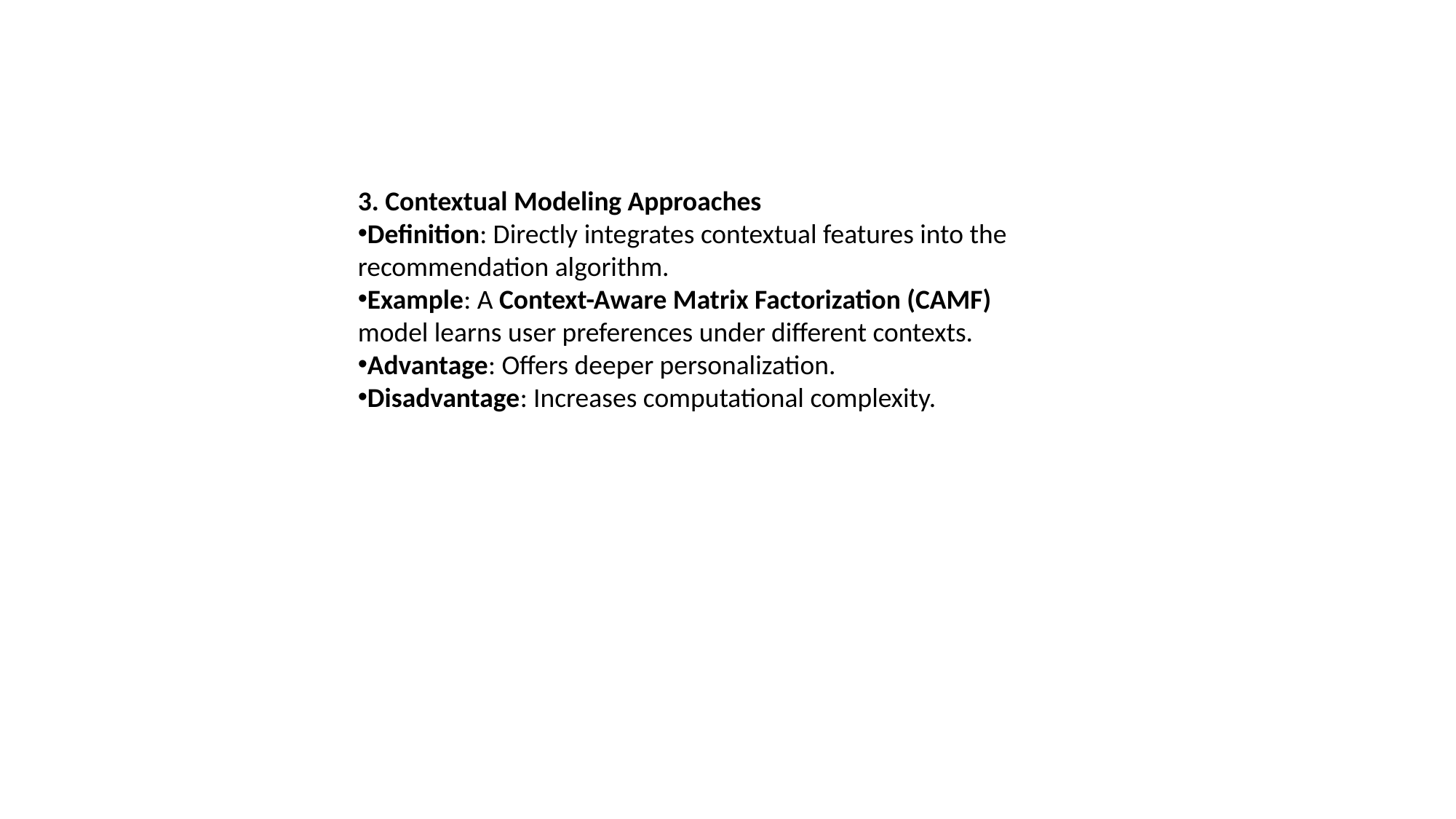

3. Contextual Modeling Approaches
Definition: Directly integrates contextual features into the recommendation algorithm.
Example: A Context-Aware Matrix Factorization (CAMF) model learns user preferences under different contexts.
Advantage: Offers deeper personalization.
Disadvantage: Increases computational complexity.